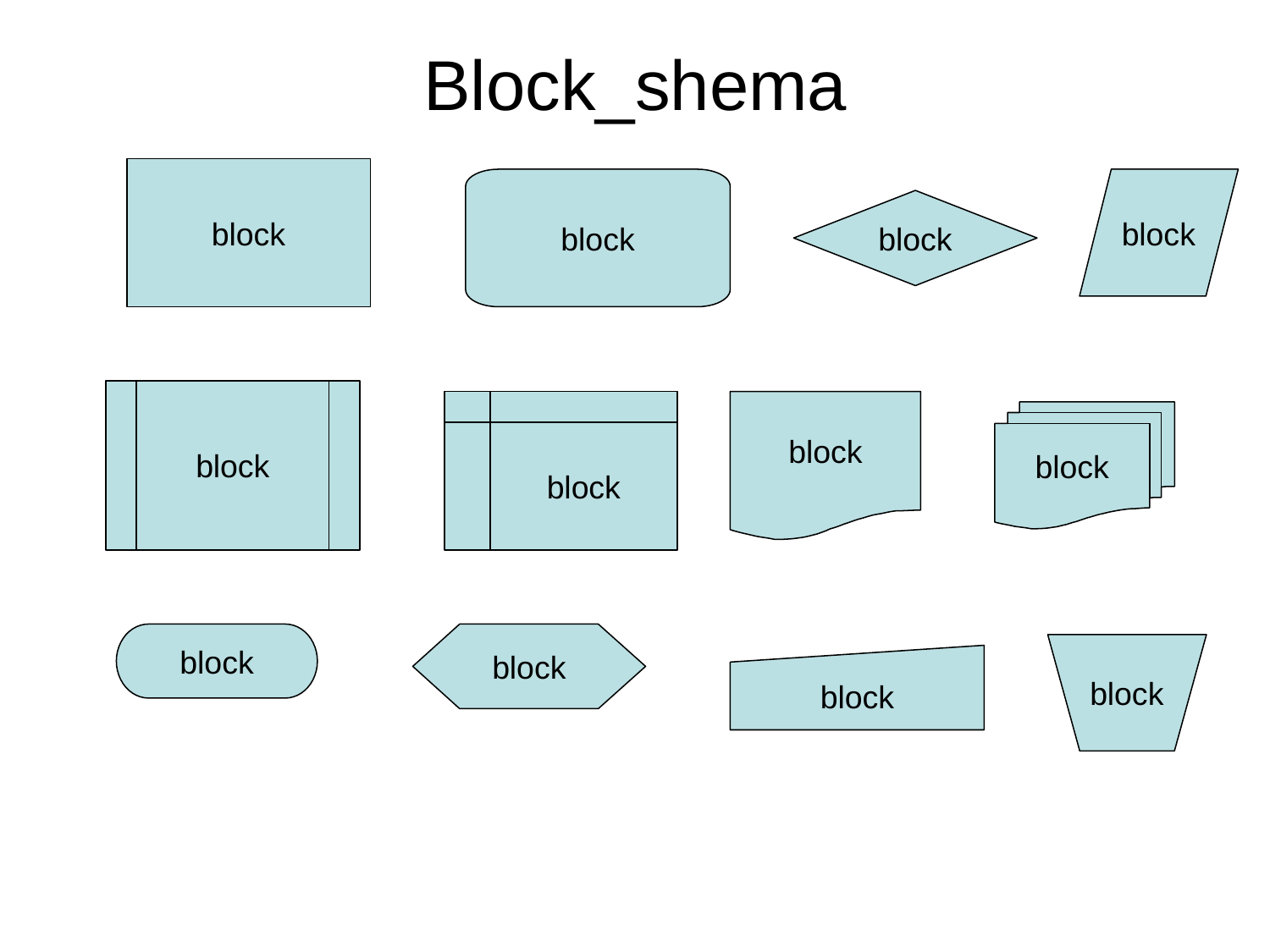

# Block_shema

block
block
block
block
block
block
block
block
block
block
block
block